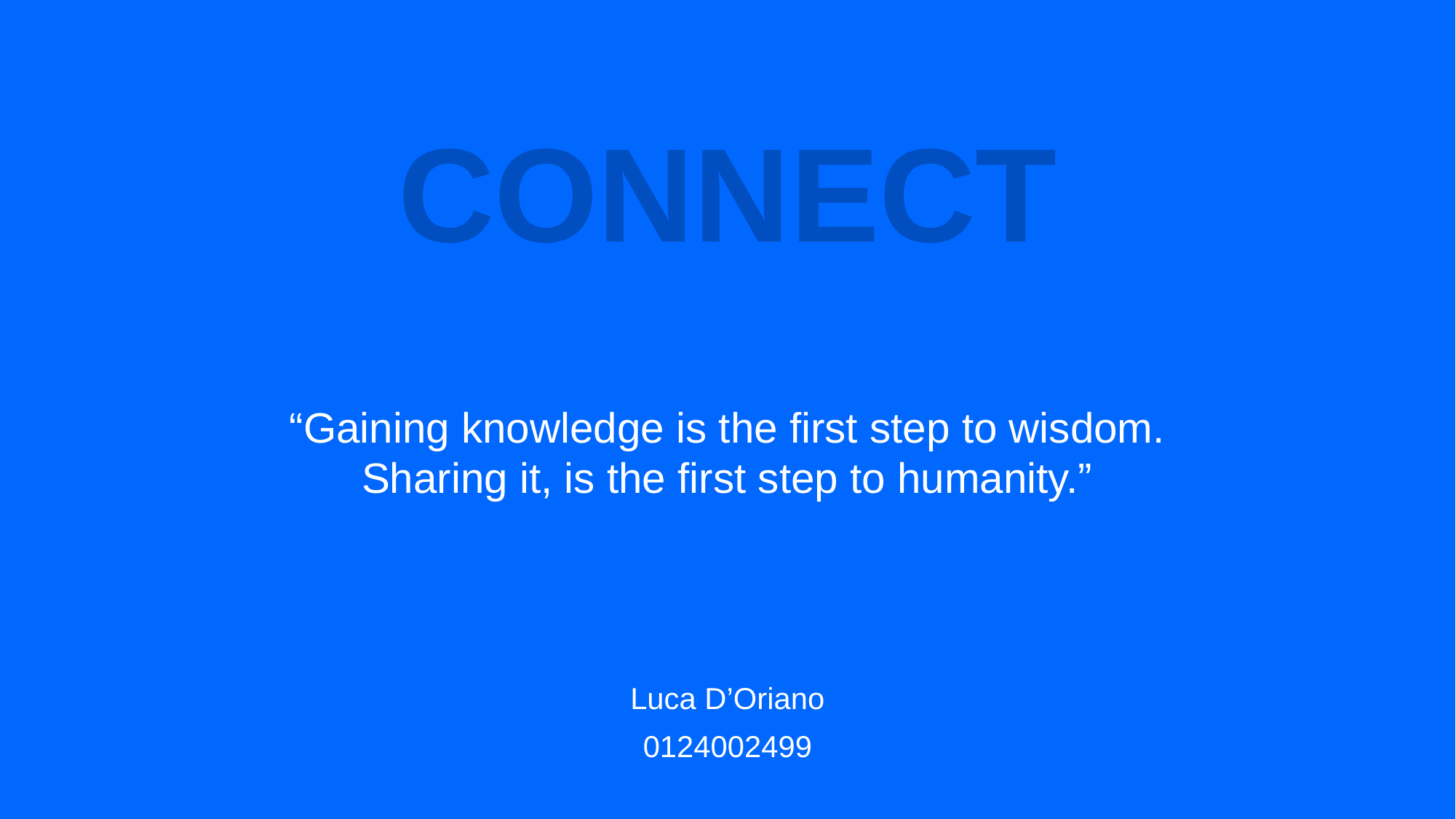

CONNECT
# “Gaining knowledge is the first step to wisdom. Sharing it, is the first step to humanity.”
Luca D’Oriano
0124002499